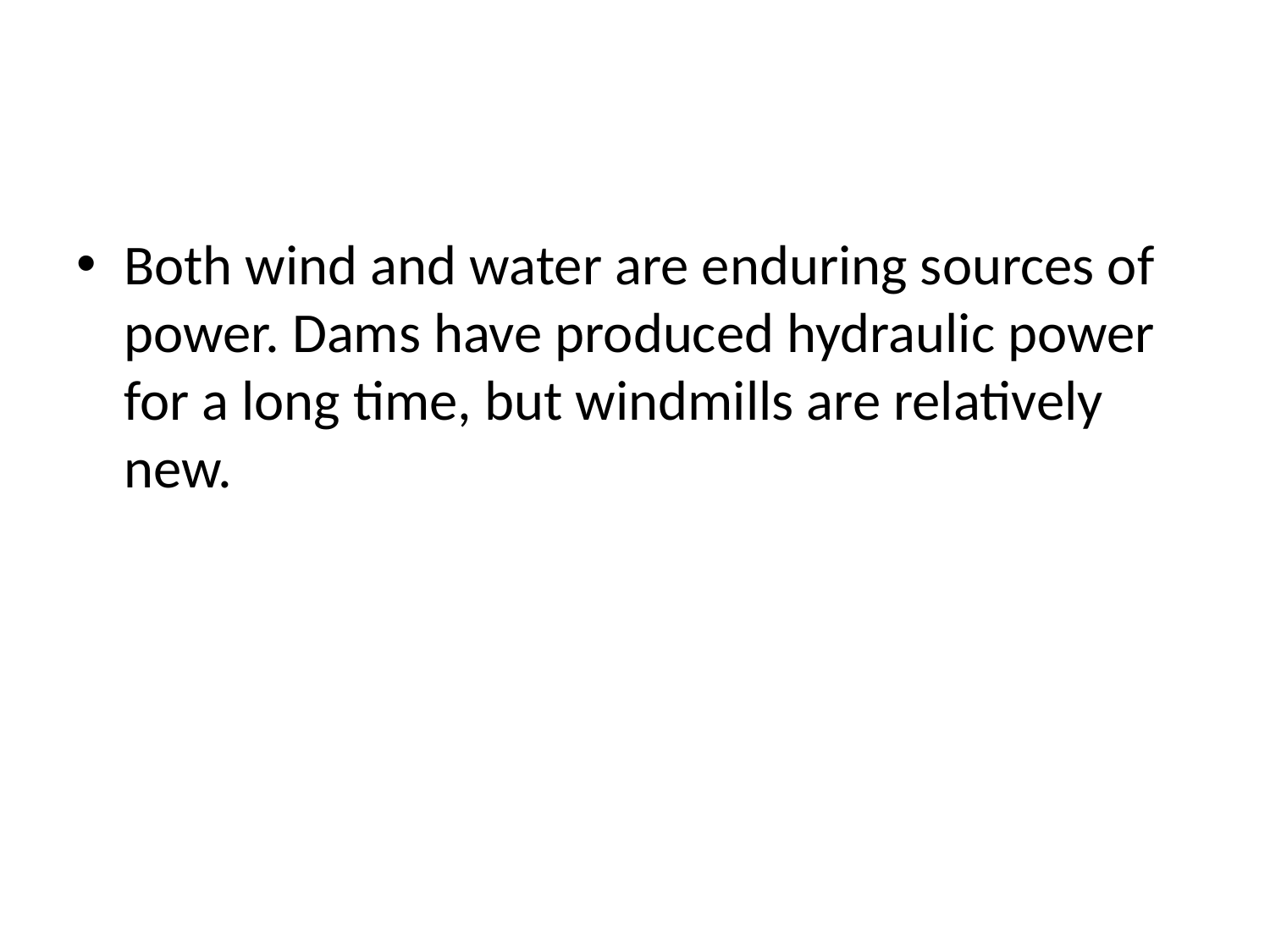

#
Both wind and water are enduring sources of power. Dams have produced hydraulic power for a long time, but windmills are relatively new.